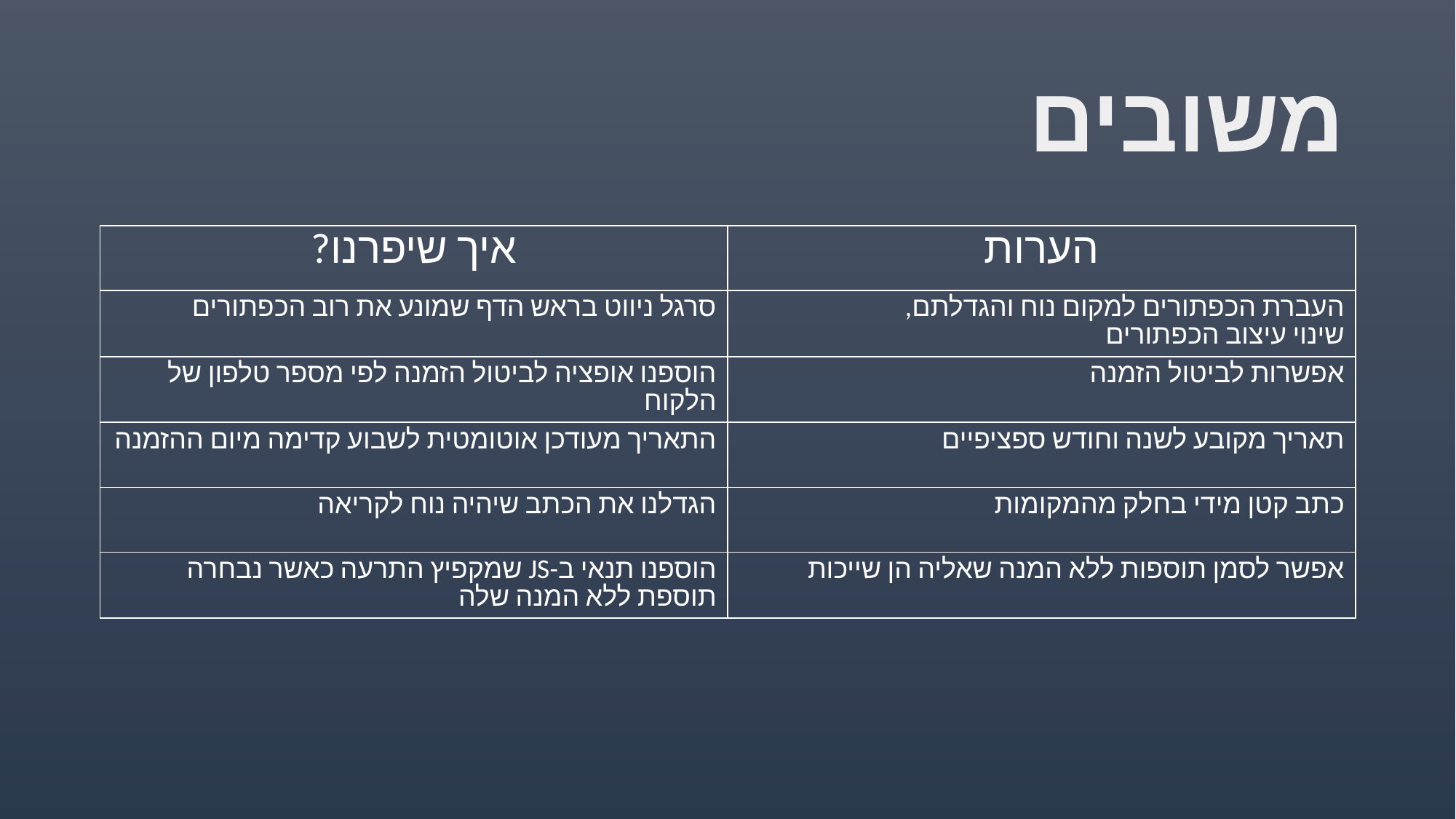

# משובים
| איך שיפרנו? | הערות |
| --- | --- |
| סרגל ניווט בראש הדף שמונע את רוב הכפתורים | העברת הכפתורים למקום נוח והגדלתם, שינוי עיצוב הכפתורים |
| הוספנו אופציה לביטול הזמנה לפי מספר טלפון של הלקוח | אפשרות לביטול הזמנה |
| התאריך מעודכן אוטומטית לשבוע קדימה מיום ההזמנה | תאריך מקובע לשנה וחודש ספציפיים |
| הגדלנו את הכתב שיהיה נוח לקריאה | כתב קטן מידי בחלק מהמקומות |
| הוספנו תנאי ב-JS שמקפיץ התרעה כאשר נבחרה תוספת ללא המנה שלה | אפשר לסמן תוספות ללא המנה שאליה הן שייכות |